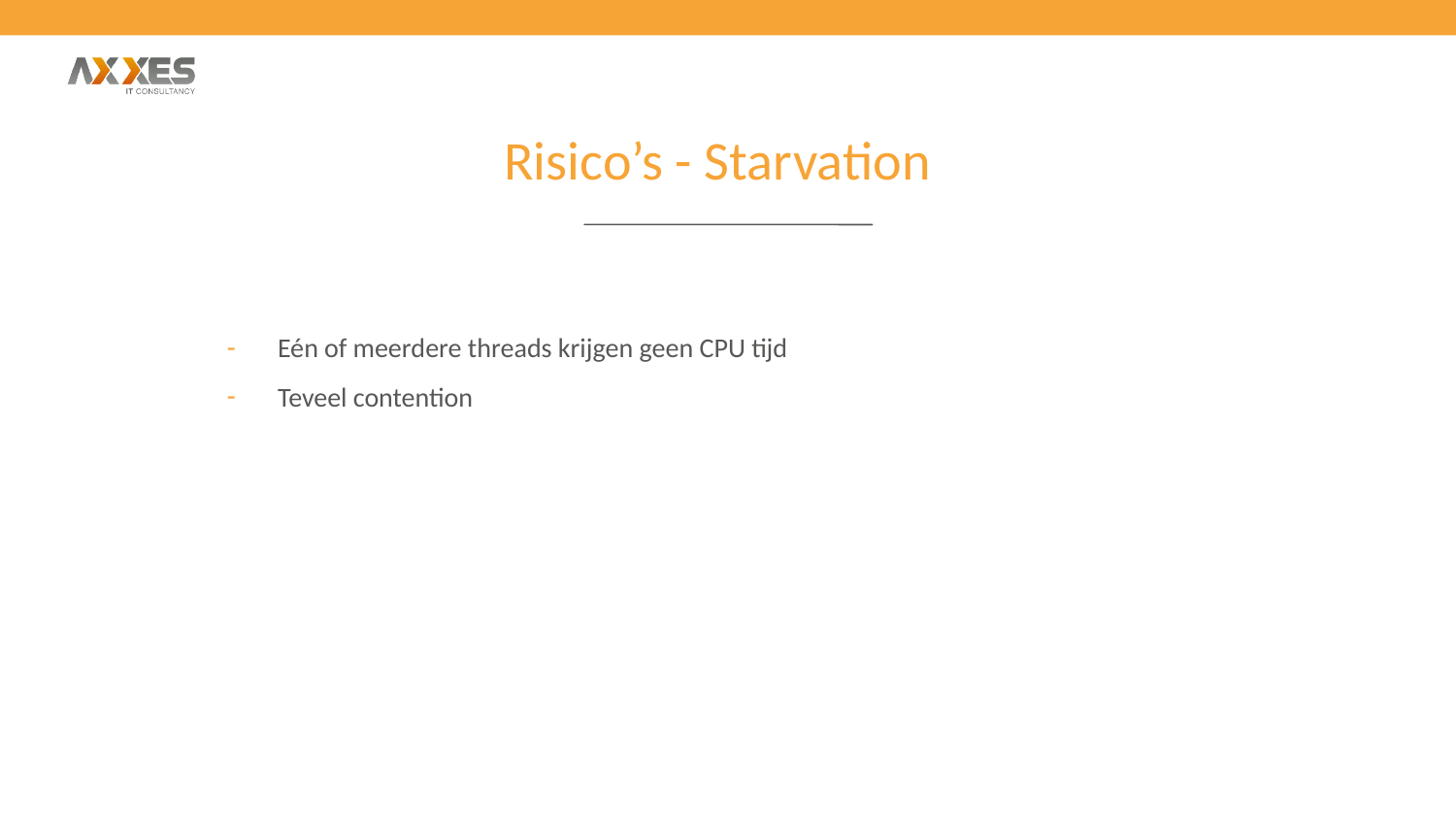

Risico’s - Starvation
Eén of meerdere threads krijgen geen CPU tijd
Teveel contention